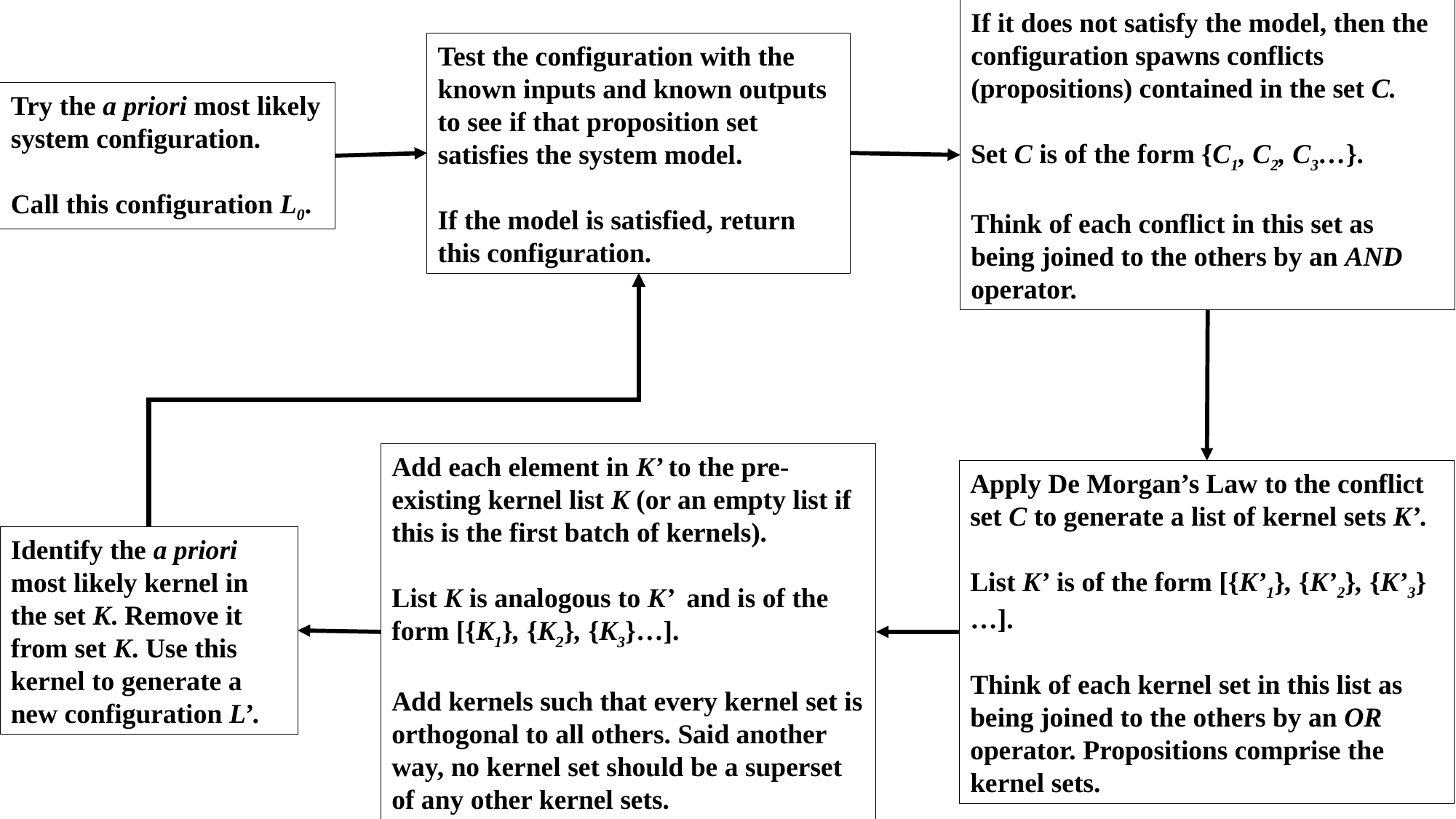

If it does not satisfy the model, then the configuration spawns conflicts (propositions) contained in the set C.

Set C is of the form {C1, C2, C3…}.

Think of each conflict in this set as being joined to the others by an AND operator.
Test the configuration with the known inputs and known outputs to see if that proposition set satisfies the system model.

If the model is satisfied, return this configuration.
Try the a priori most likely system configuration.

Call this configuration L0.
Add each element in K’ to the pre-existing kernel list K (or an empty list if this is the first batch of kernels).

List K is analogous to K’  and is of the form [{K1}, {K2}, {K3}…].

Add kernels such that every kernel set is orthogonal to all others. Said another way, no kernel set should be a superset of any other kernel sets.
Apply De Morgan’s Law to the conflict set C to generate a list of kernel sets K’.

List K’ is of the form [{K’1}, {K’2}, {K’3}…].

Think of each kernel set in this list as being joined to the others by an OR operator. Propositions comprise the kernel sets.
Identify the a priori most likely kernel in the set K. Remove it from set K. Use this kernel to generate a new configuration L’.